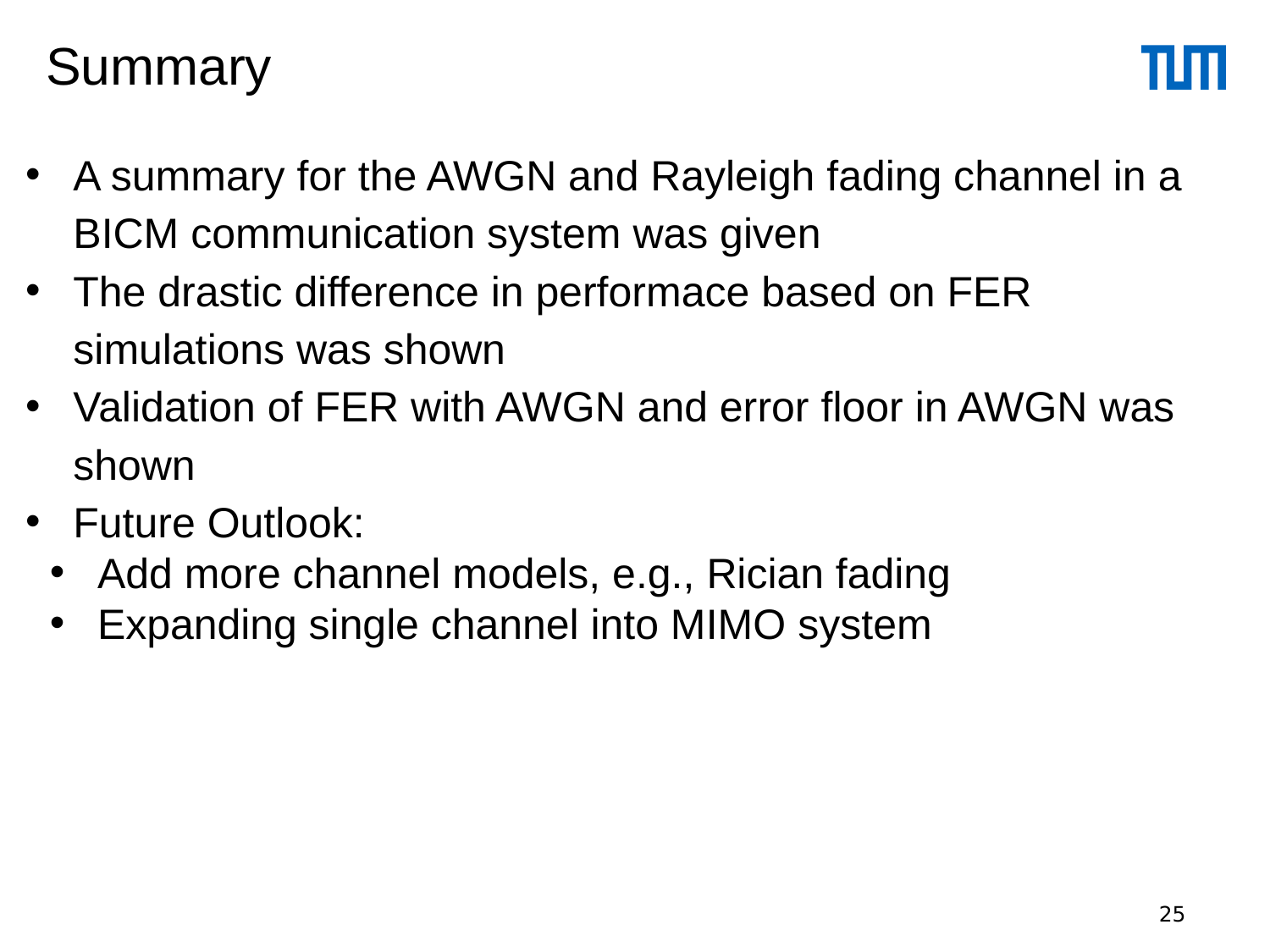

# Summary
A summary for the AWGN and Rayleigh fading channel in a BICM communication system was given
The drastic difference in performace based on FER simulations was shown
Validation of FER with AWGN and error floor in AWGN was shown
Future Outlook:
Add more channel models, e.g., Rician fading
Expanding single channel into MIMO system
25